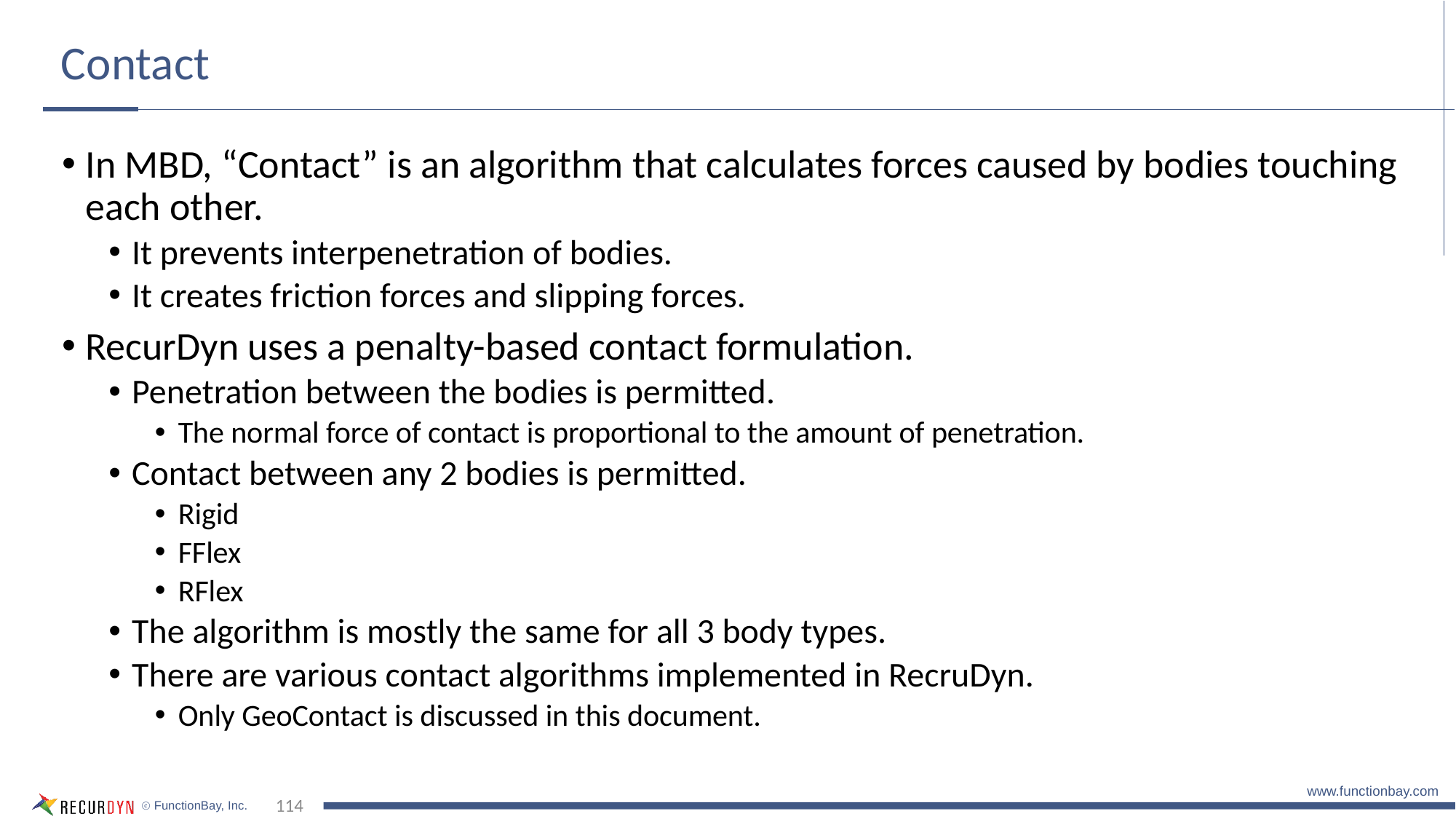

# Contact
In MBD, “Contact” is an algorithm that calculates forces caused by bodies touching each other.
It prevents interpenetration of bodies.
It creates friction forces and slipping forces.
RecurDyn uses a penalty-based contact formulation.
Penetration between the bodies is permitted.
The normal force of contact is proportional to the amount of penetration.
Contact between any 2 bodies is permitted.
Rigid
FFlex
RFlex
The algorithm is mostly the same for all 3 body types.
There are various contact algorithms implemented in RecruDyn.
Only GeoContact is discussed in this document.